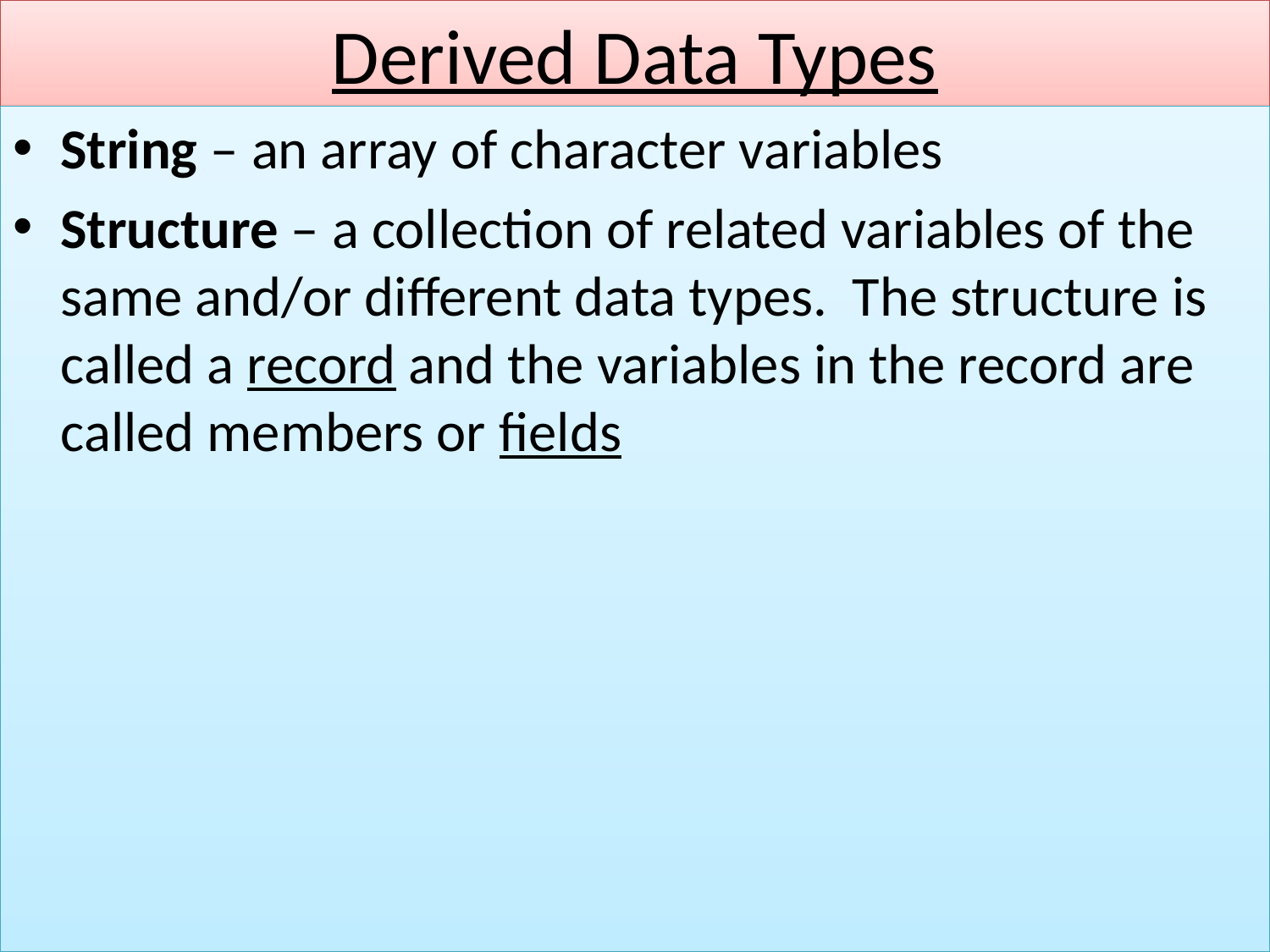

# Derived Data Types
String – an array of character variables
Structure – a collection of related variables of the same and/or different data types.  The structure is called a record and the variables in the record are called members or fields